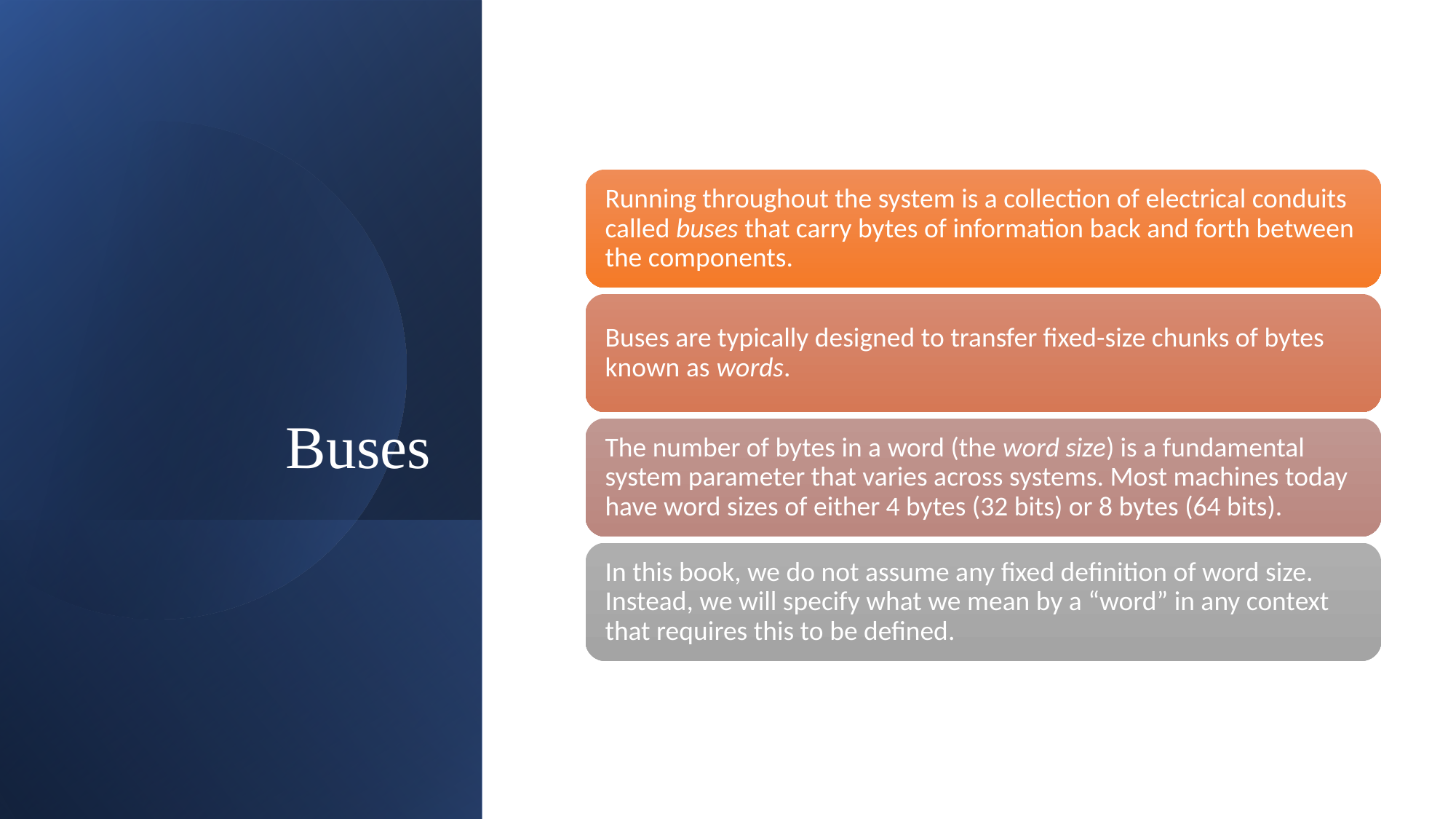

Running throughout the system is a collection of electrical conduits called buses that carry bytes of information back and forth between the components.
Buses are typically designed to transfer fixed-size chunks of bytes known as words.
The number of bytes in a word (the word size) is a fundamental system parameter that varies across systems. Most machines today have word sizes of either 4 bytes (32 bits) or 8 bytes (64 bits).
In this book, we do not assume any fixed definition of word size. Instead, we will specify what we mean by a “word” in any context that requires this to be defined.

# Buses